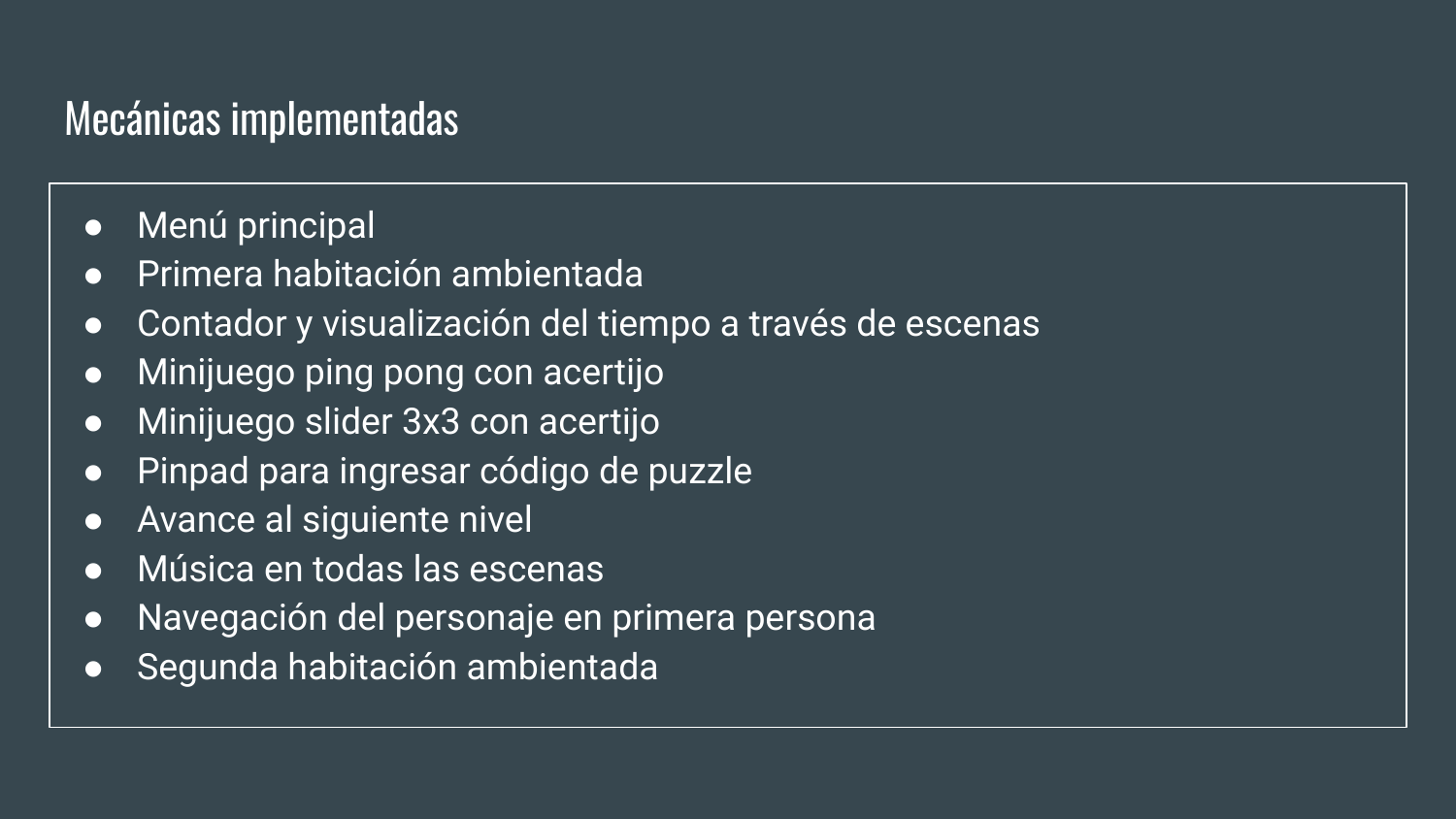

# Mecánicas implementadas
Menú principal
Primera habitación ambientada
Contador y visualización del tiempo a través de escenas
Minijuego ping pong con acertijo
Minijuego slider 3x3 con acertijo
Pinpad para ingresar código de puzzle
Avance al siguiente nivel
Música en todas las escenas
Navegación del personaje en primera persona
Segunda habitación ambientada